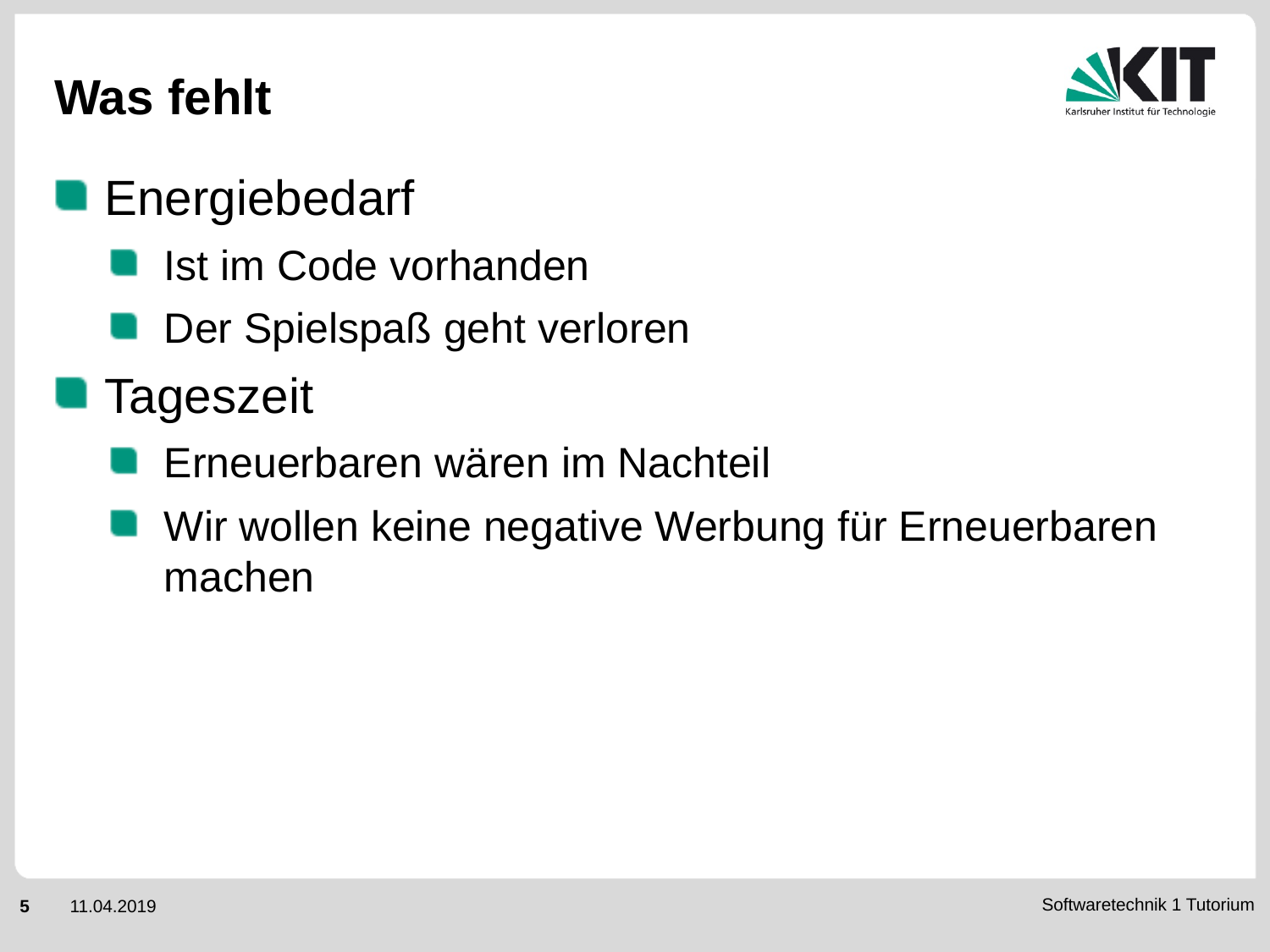

# Was fehlt
Energiebedarf
Ist im Code vorhanden
Der Spielspaß geht verloren
Tageszeit
Erneuerbaren wären im Nachteil
Wir wollen keine negative Werbung für Erneuerbaren machen